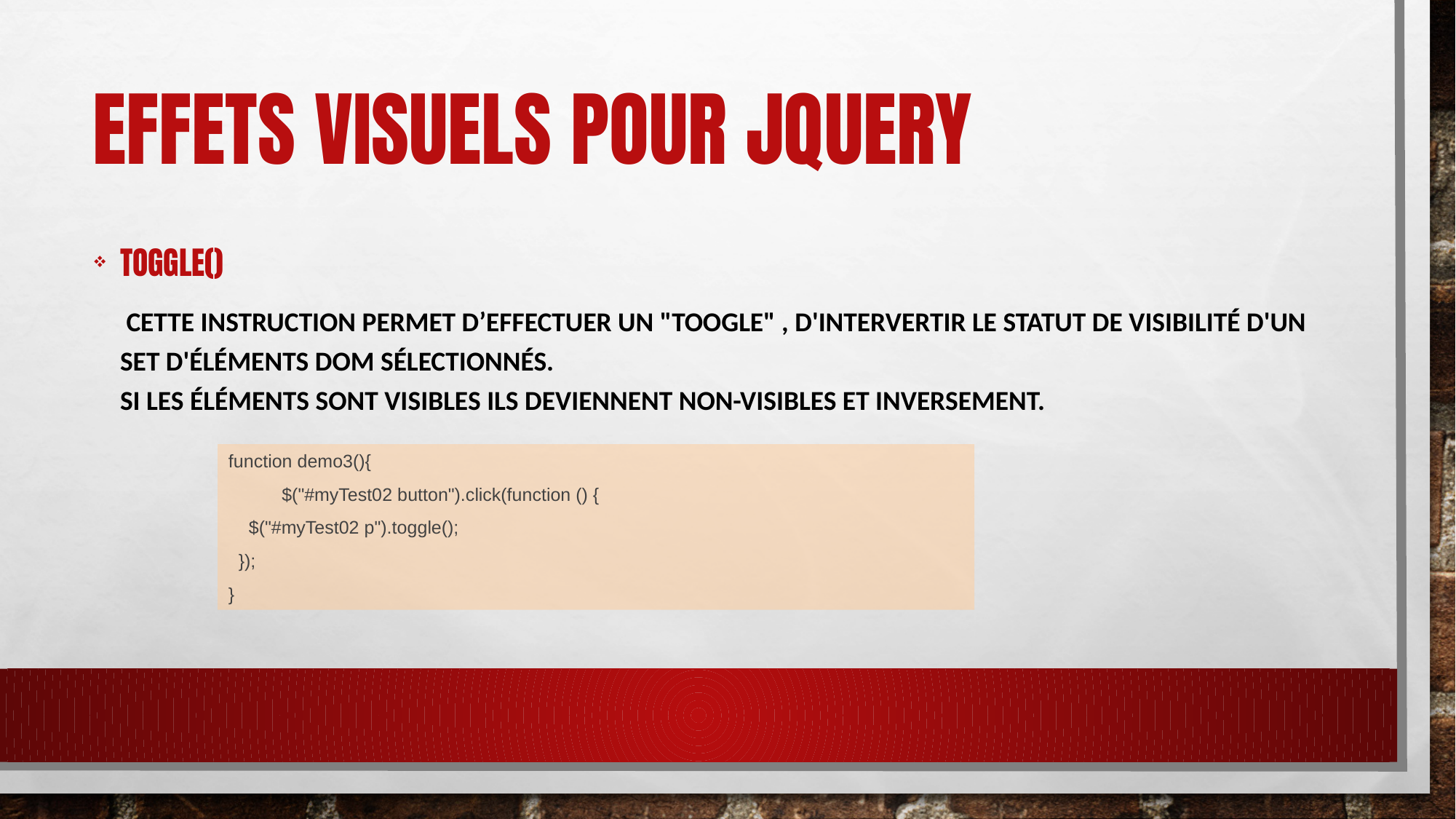

# Effets visuels pour JQuery
toggle()
	 Cette instruction permet d’effectuer un "toogle" , d'intervertir le statut de visibilité d'un set d'éléments DOM sélectionnés.
Si les éléments sont visibles ils deviennent non-visibles et inversement.

function demo3(){
	$("#myTest02 button").click(function () {
    $("#myTest02 p").toggle();
  });
}